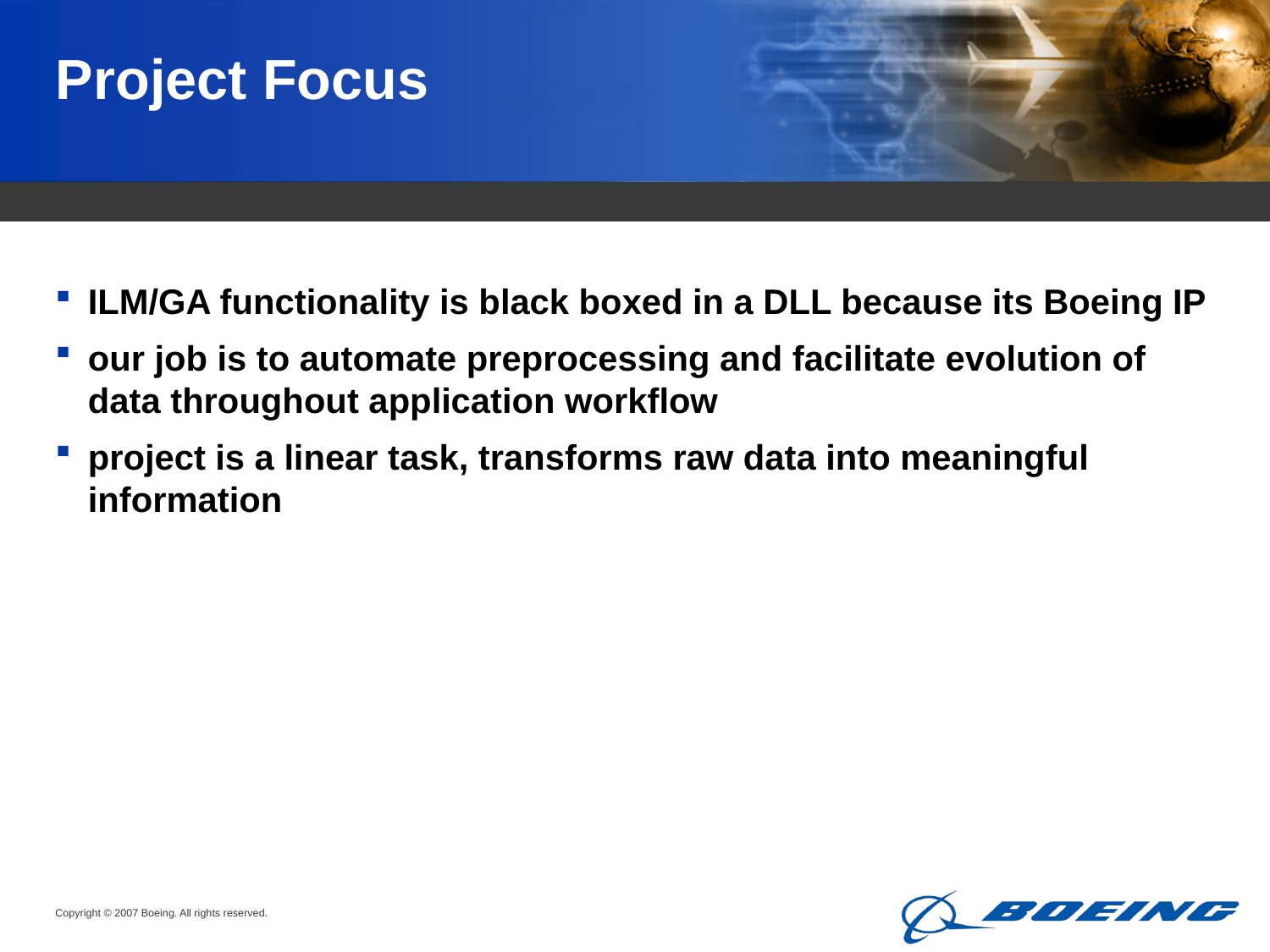

# Project Focus
ILM/GA functionality is black boxed in a DLL because its Boeing IP
our job is to automate preprocessing and facilitate evolution of data throughout application workflow
project is a linear task, transforms raw data into meaningful information